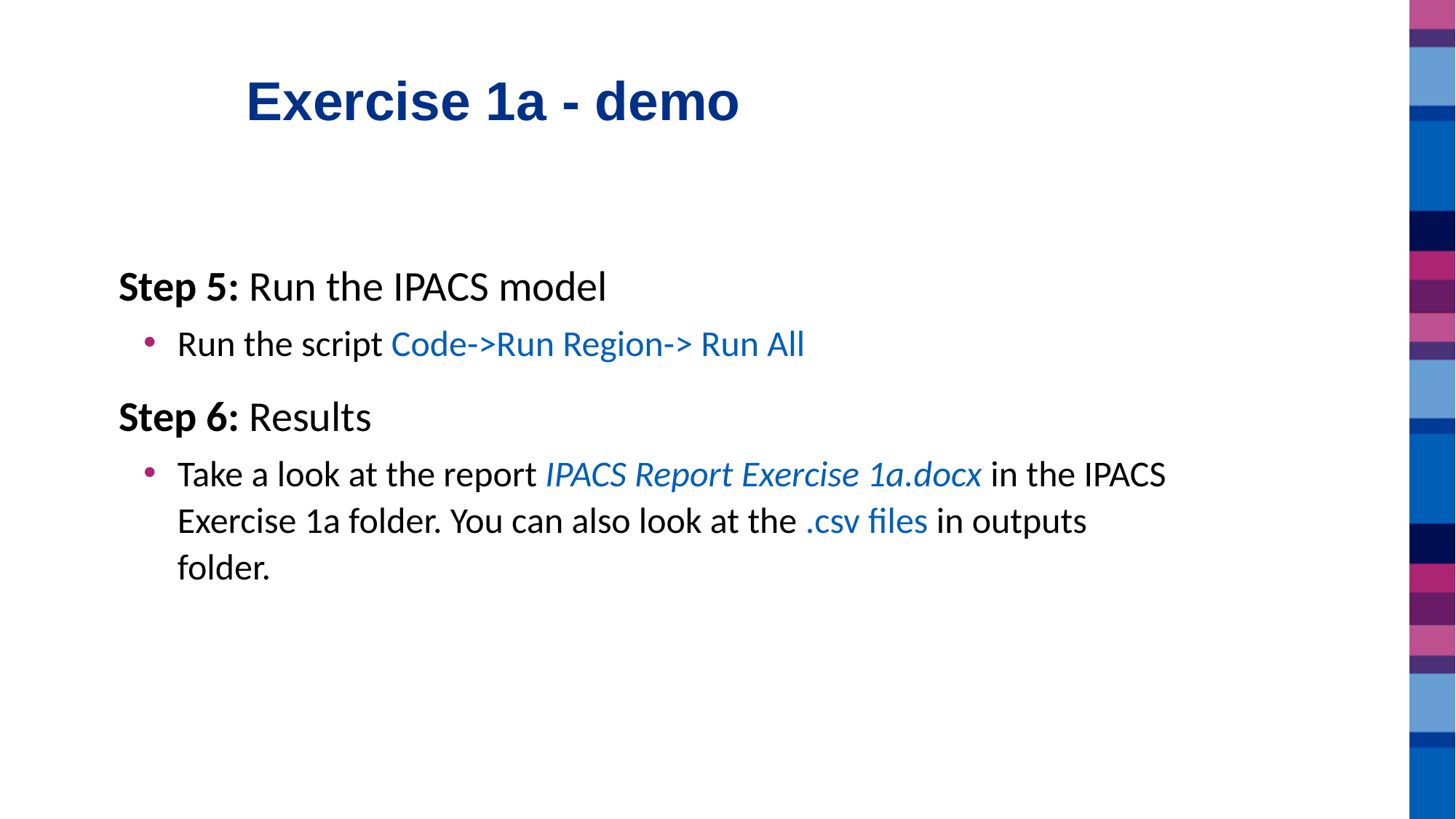

# Exercise 1a - demo
Step 5: Run the IPACS model
Run the script Code->Run Region-> Run All
Step 6: Results
Take a look at the report IPACS Report Exercise 1a.docx in the IPACS Exercise 1a folder. You can also look at the .csv files in outputs folder.